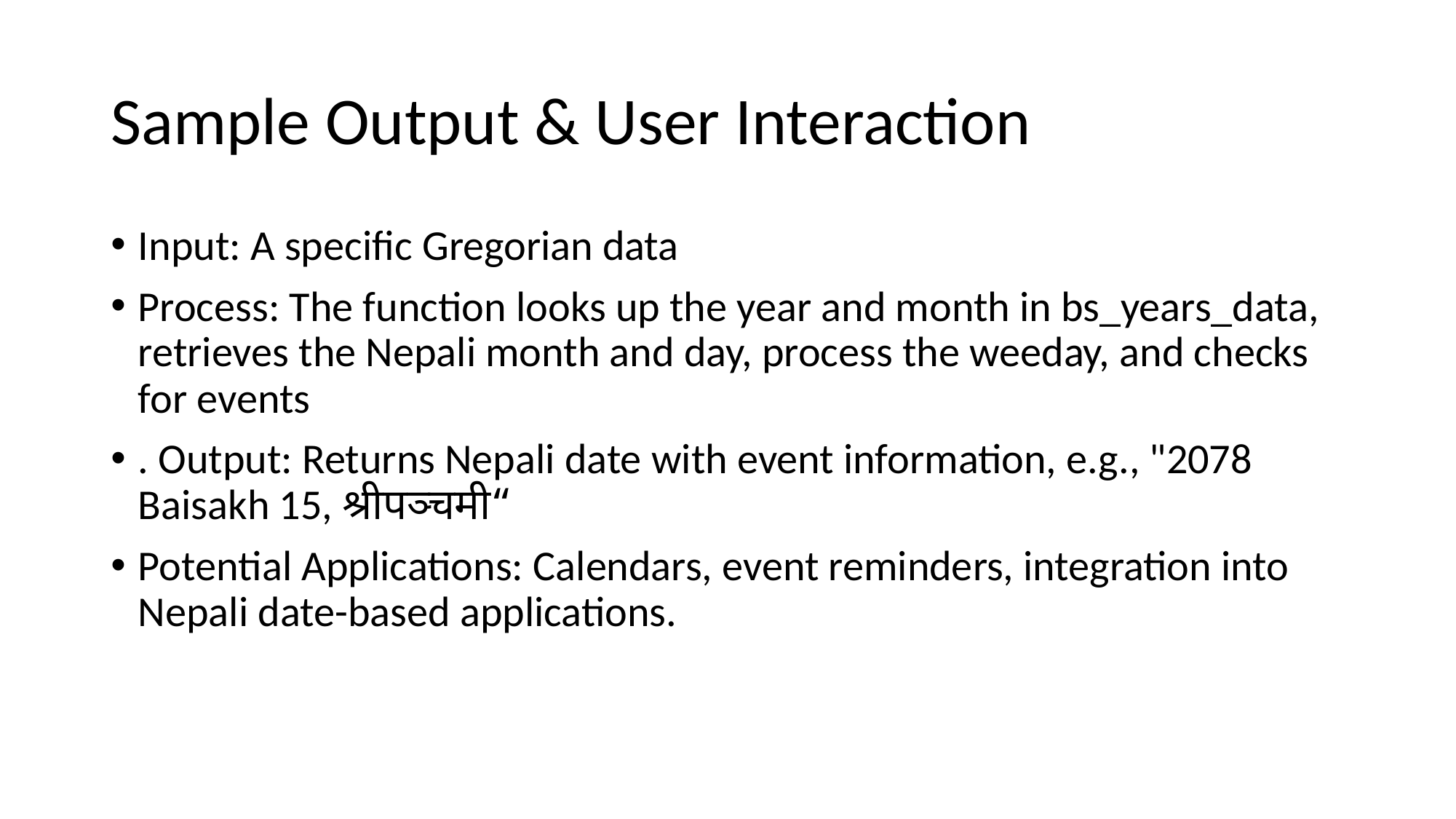

# Sample Output & User Interaction
Input: A specific Gregorian data
Process: The function looks up the year and month in bs_years_data, retrieves the Nepali month and day, process the weeday, and checks for events
. Output: Returns Nepali date with event information, e.g., "2078 Baisakh 15, श्रीपञ्चमी“
Potential Applications: Calendars, event reminders, integration into Nepali date-based applications.